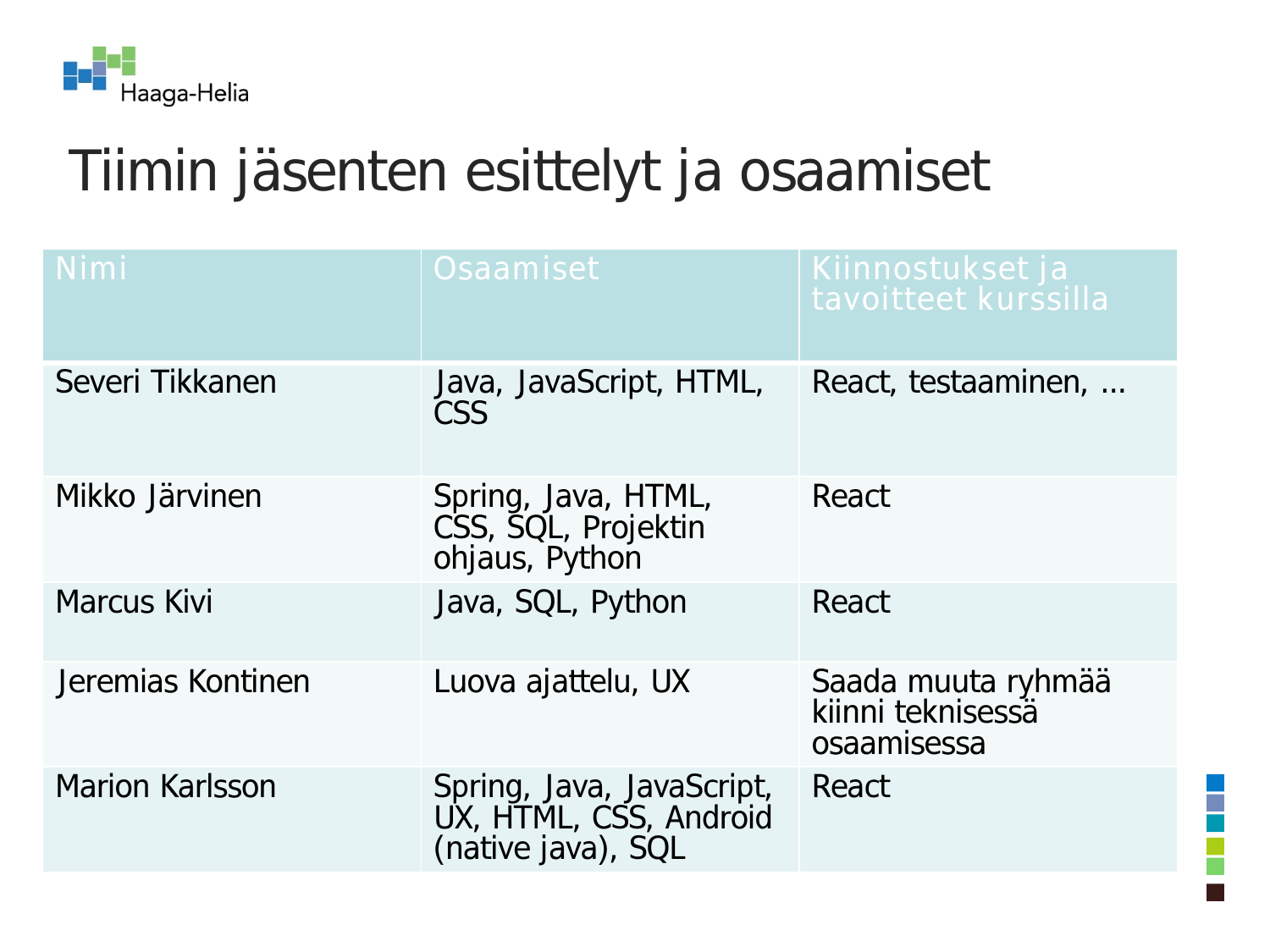

# Tiimin jäsenten esittelyt ja osaamiset
| Nimi | Osaamiset | Kiinnostukset ja tavoitteet kurssilla |
| --- | --- | --- |
| Severi Tikkanen | Java, JavaScript, HTML, CSS | React, testaaminen, … |
| Mikko Järvinen | Spring, Java, HTML, CSS, SQL, Projektin ohjaus, Python | React |
| Marcus Kivi | Java, SQL, Python | React |
| Jeremias Kontinen | Luova ajattelu, UX | Saada muuta ryhmää kiinni teknisessä osaamisessa |
| Marion Karlsson | Spring, Java, JavaScript, UX, HTML, CSS, Android (native java), SQL | React |